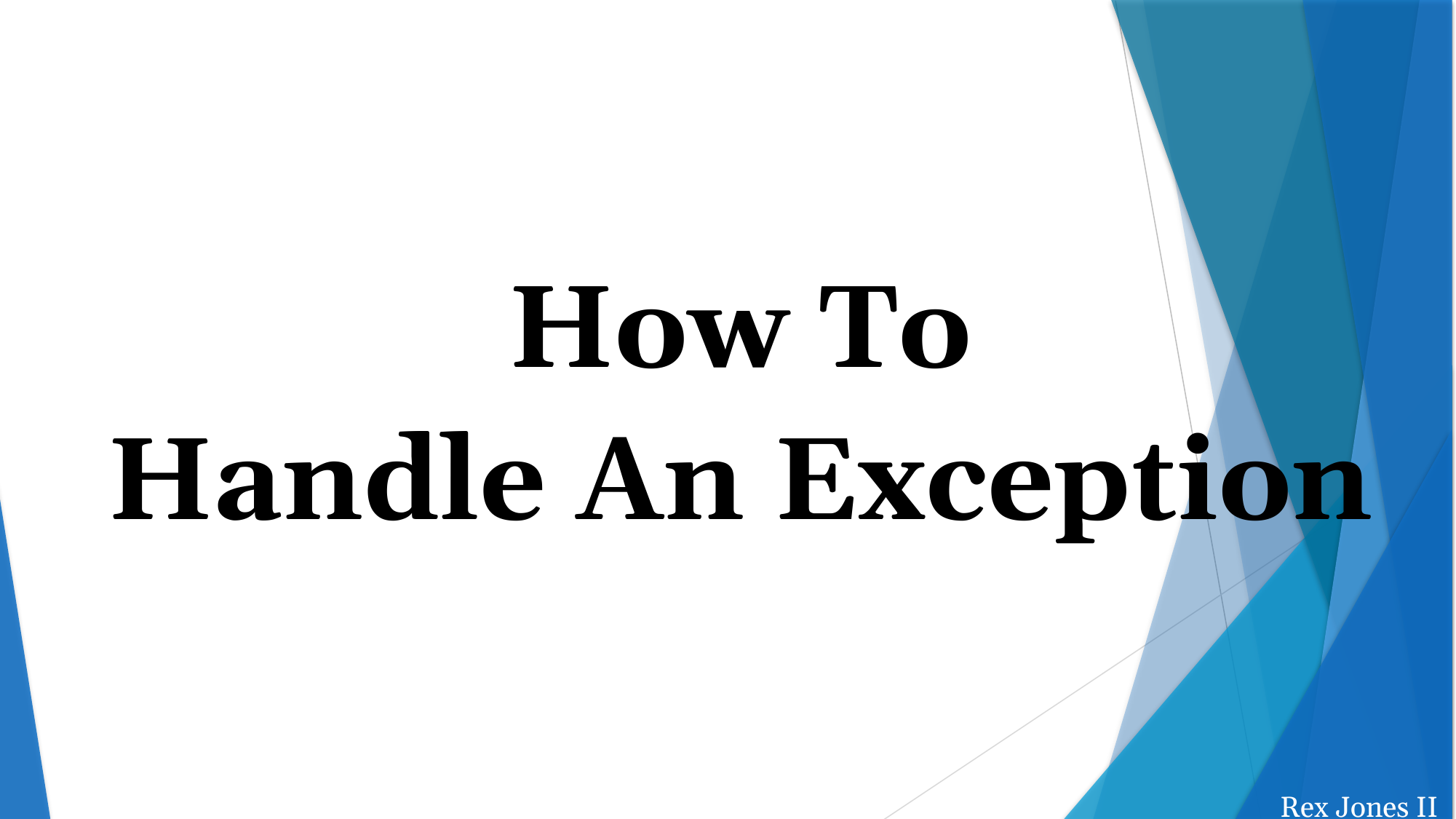

How To
Handle An Exception

Rex Jones II